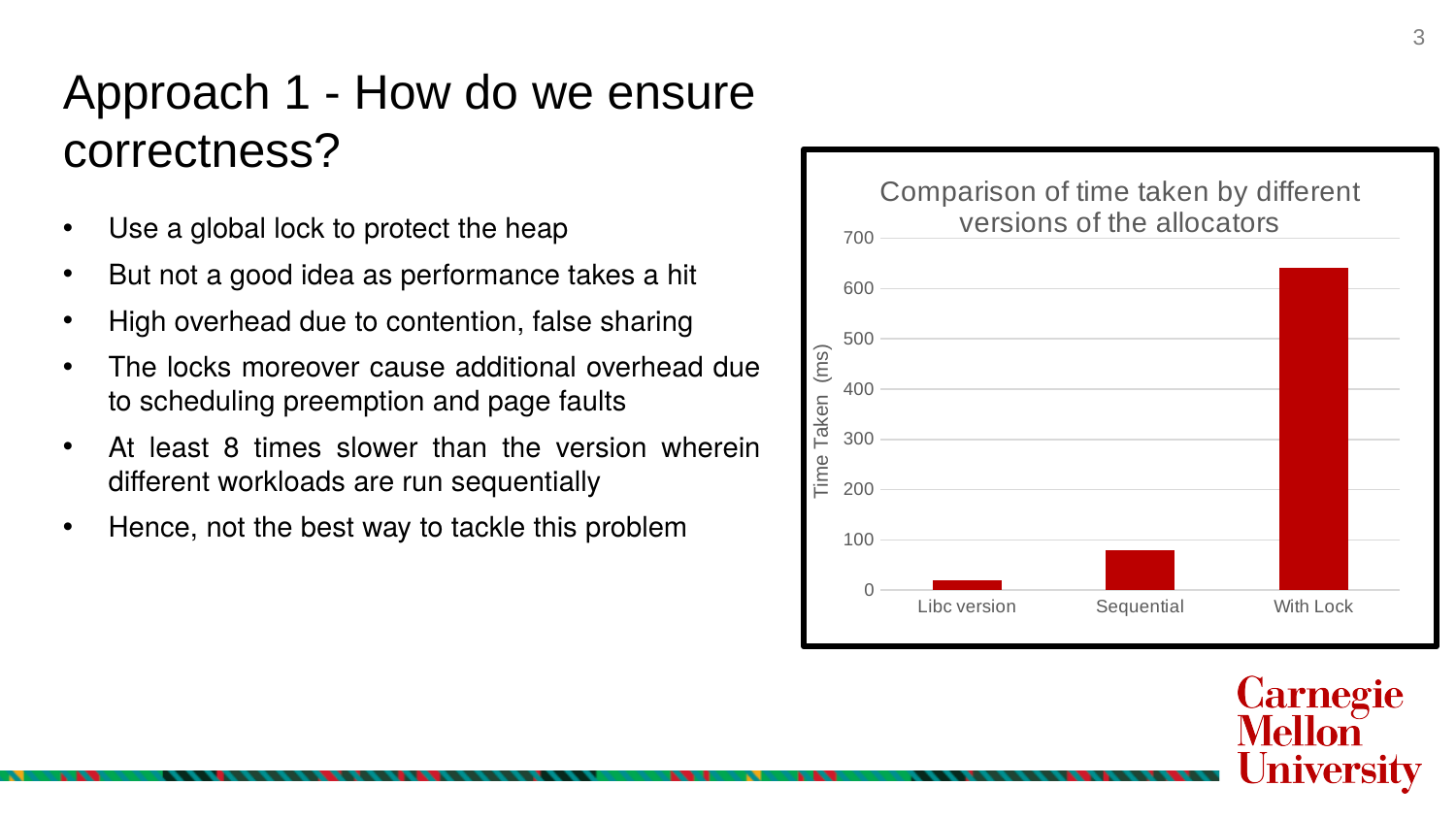

Approach 1 - How do we ensure correctness?

### Chart: Comparison of time taken by different versions of the allocators

| Category | Time Taken (ms) |
|---|---|
| Libc version | 18.787 |
| Sequential | 79.662 |
| With Lock | 641.686 |
Use a global lock to protect the heap
But not a good idea as performance takes a hit
High overhead due to contention, false sharing
The locks moreover cause additional overhead due to scheduling preemption and page faults
At least 8 times slower than the version wherein different workloads are run sequentially
Hence, not the best way to tackle this problem